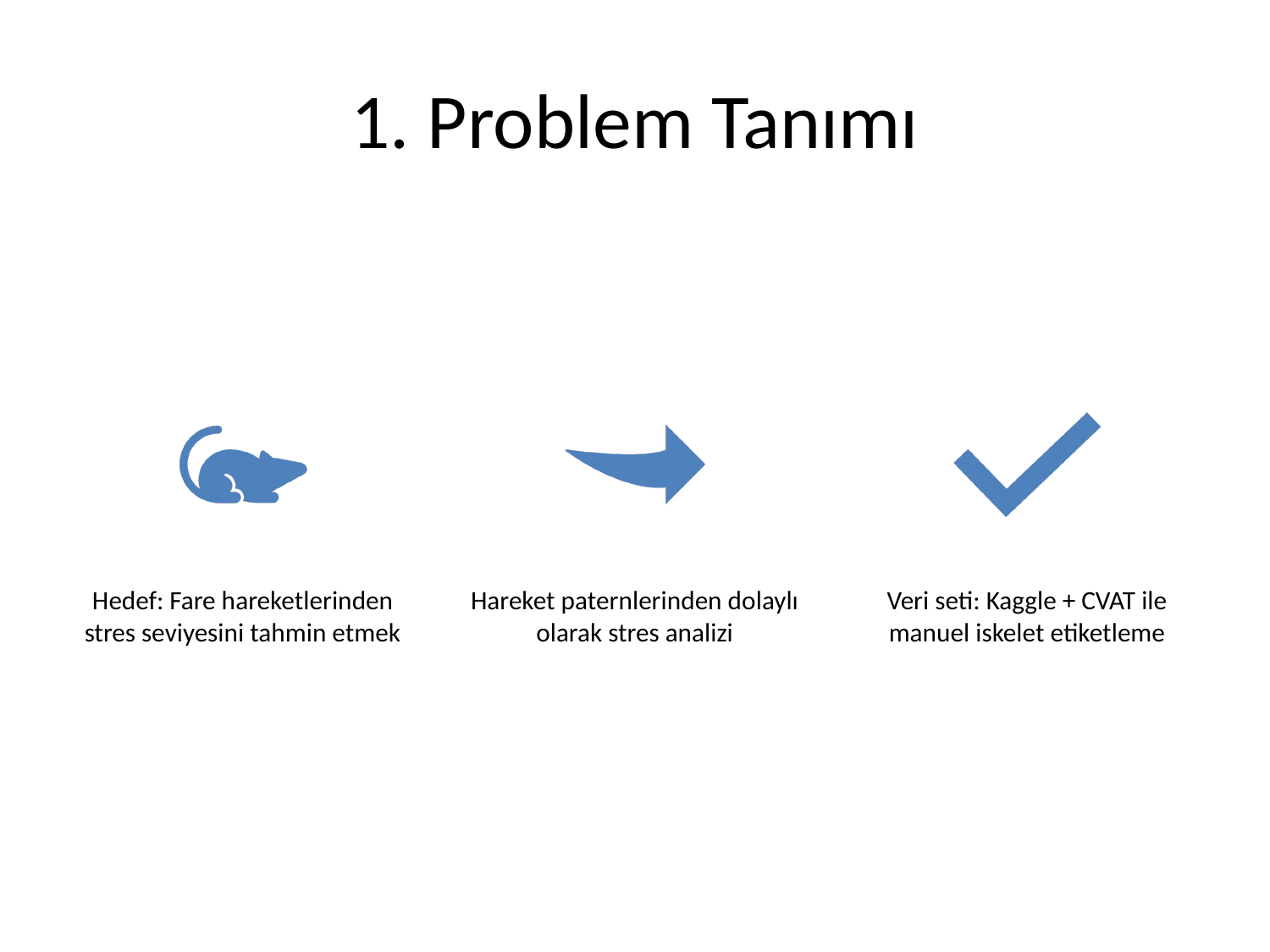

# 1. Problem Tanımı
Hedef: Fare hareketlerinden stres seviyesini tahmin etmek
Hareket paternlerinden dolaylı olarak stres analizi
Veri seti: Kaggle + CVAT ile manuel iskelet etiketleme